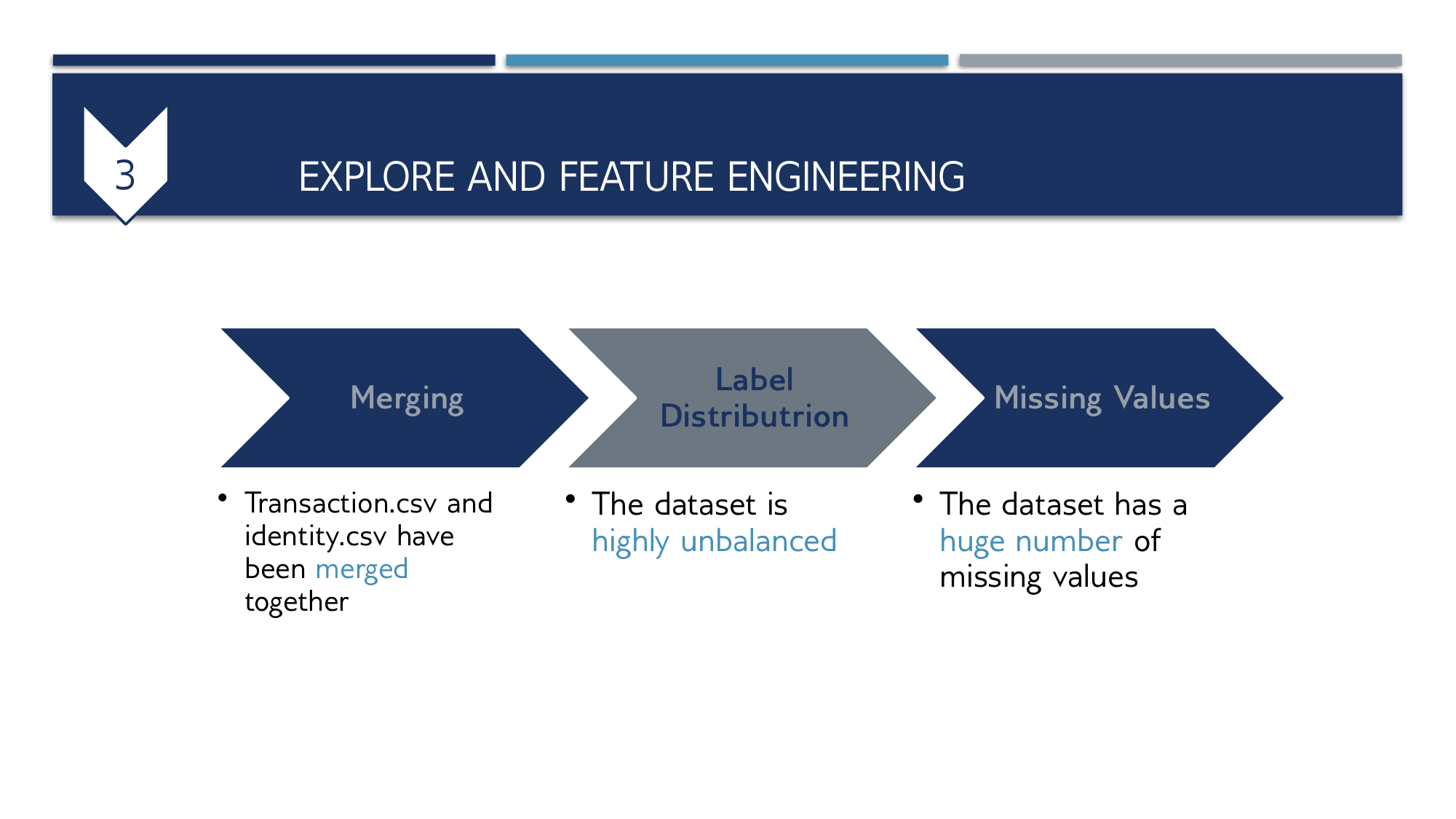

# EXPLORE AND Feature engineering

3
Merging
Transaction.csv and identity.csv have been merged together
Label Distributrion
The dataset is highly unbalanced
Missing Values
The dataset has a huge number of missing values